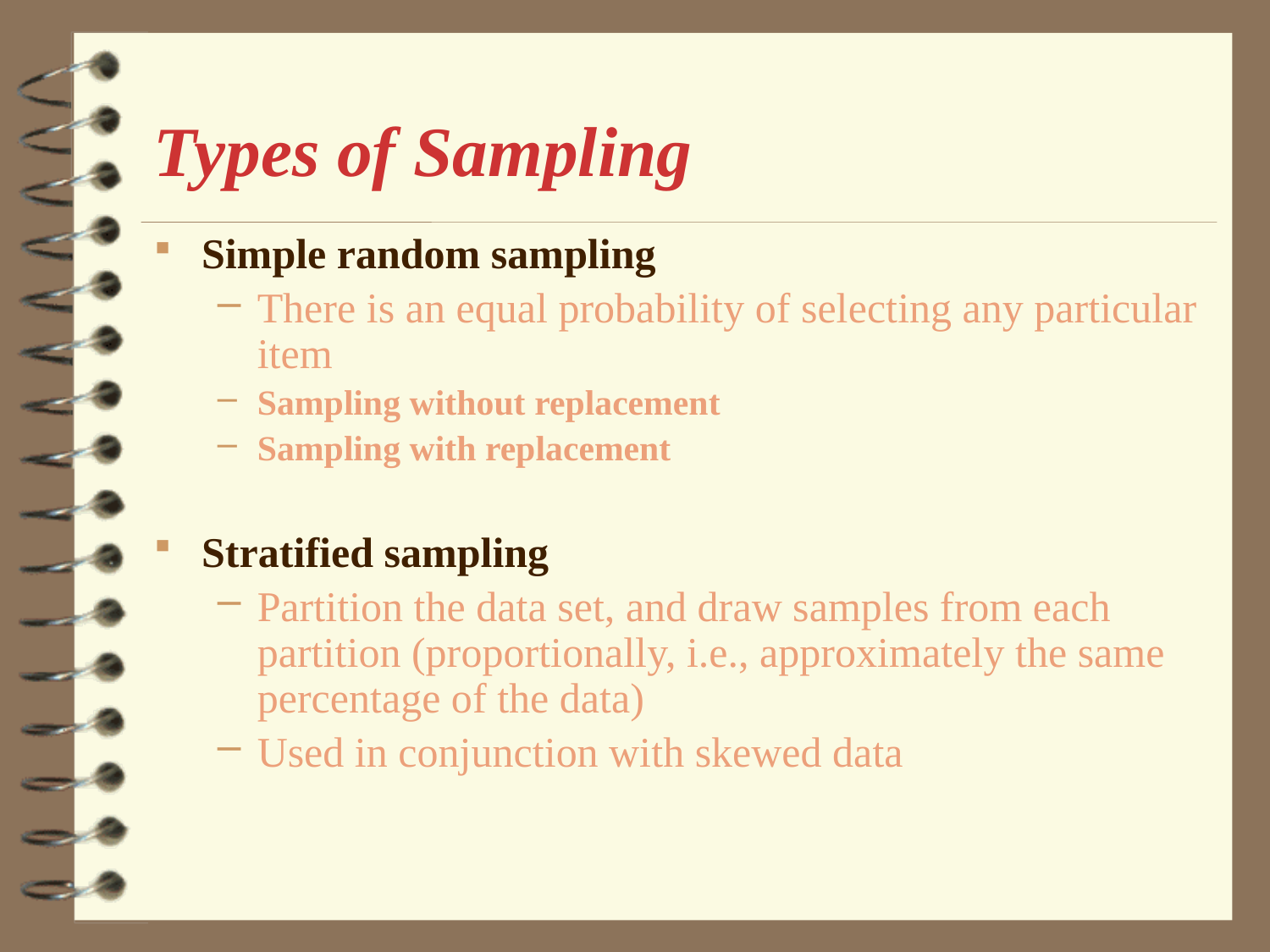

# Types of Sampling
Simple random sampling
There is an equal probability of selecting any particular item
Sampling without replacement
Sampling with replacement

Stratified sampling
Partition the data set, and draw samples from each partition (proportionally, i.e., approximately the same percentage of the data)
Used in conjunction with skewed data